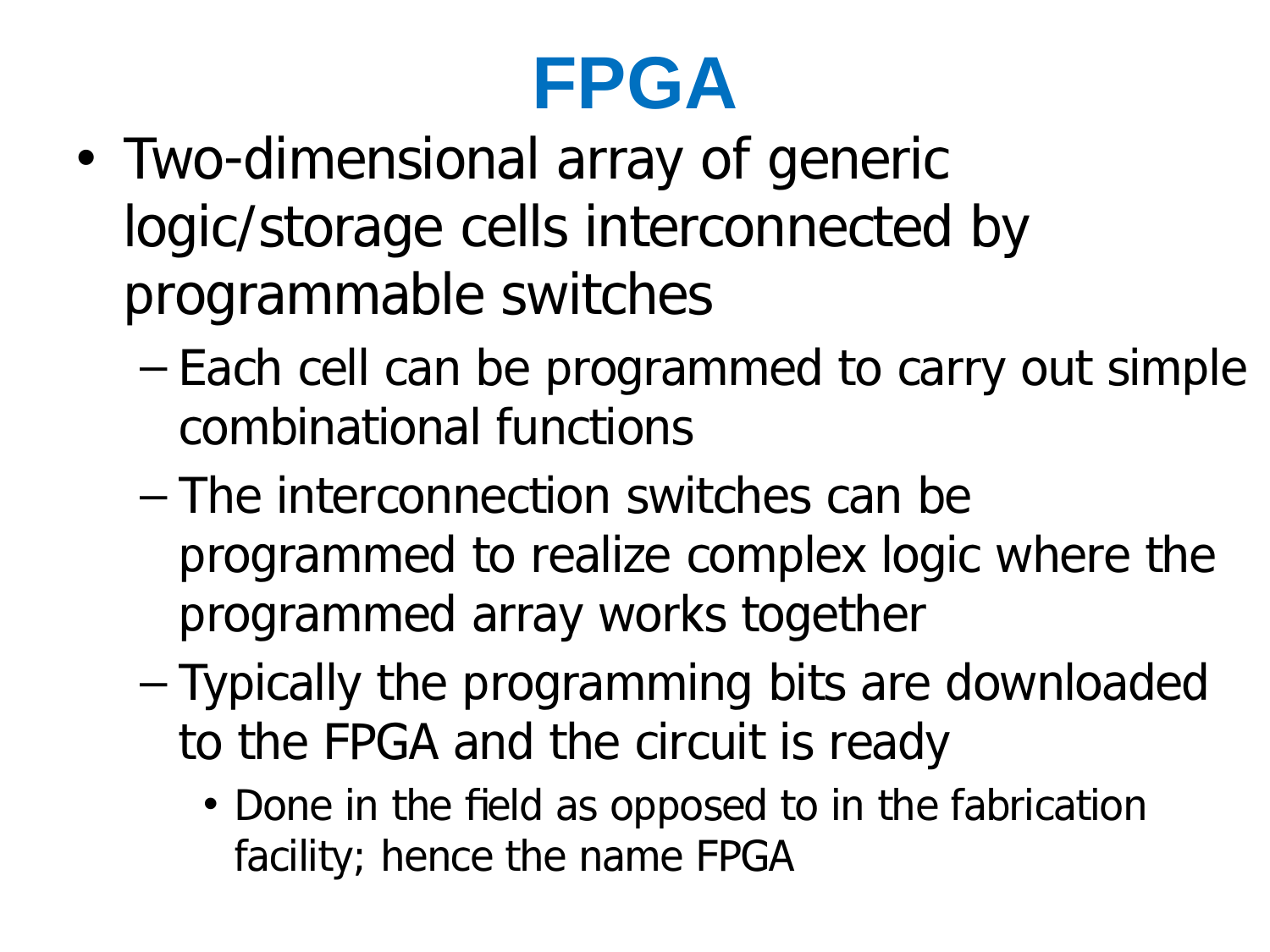

# FPGA
Two-dimensional array of generic logic/storage cells interconnected by programmable switches
Each cell can be programmed to carry out simple combinational functions
The interconnection switches can be programmed to realize complex logic where the programmed array works together
Typically the programming bits are downloaded to the FPGA and the circuit is ready
Done in the field as opposed to in the fabrication facility; hence the name FPGA